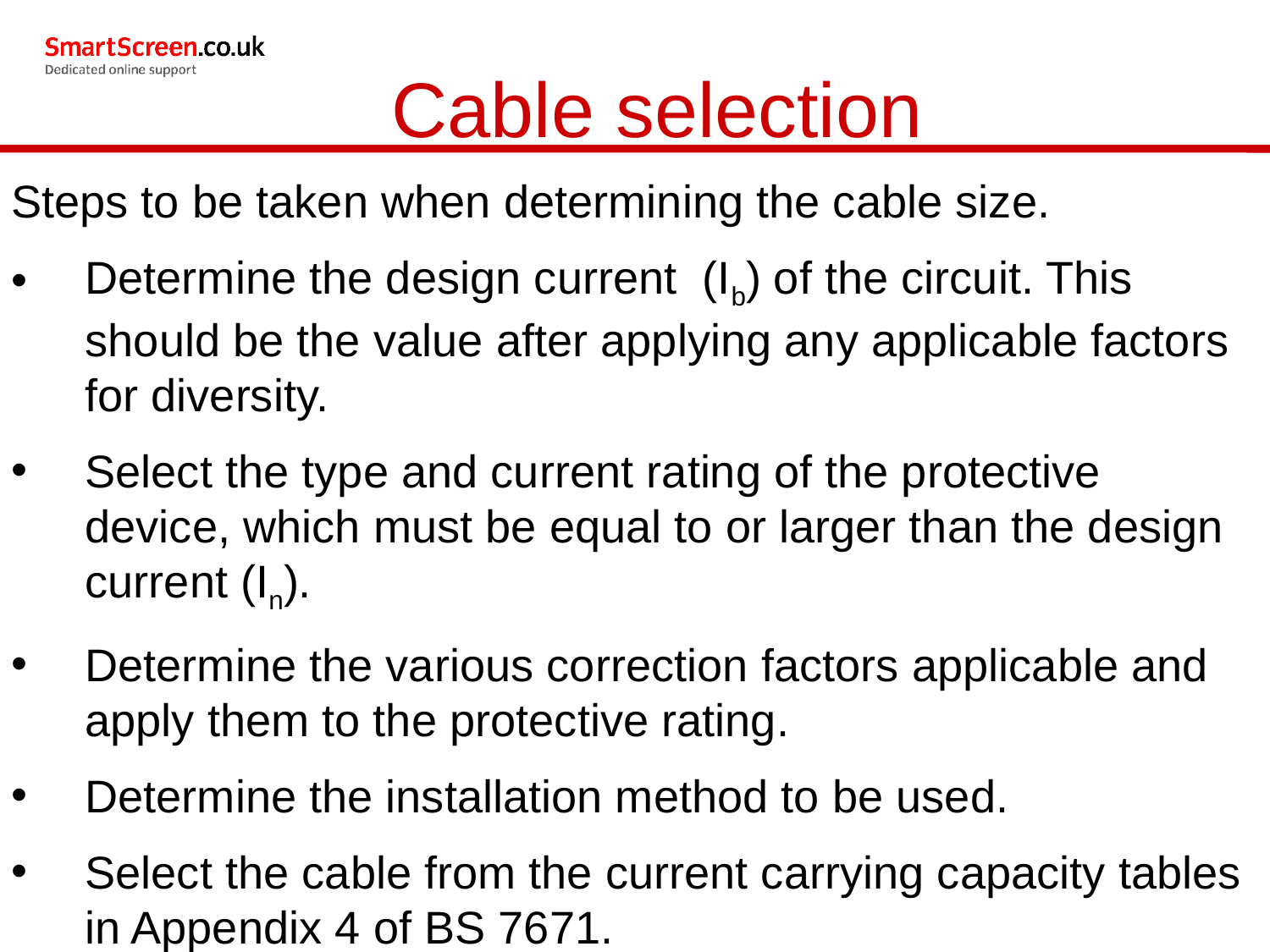

Cable selection

Steps to be taken when determining the cable size.
Determine the design current  (Ib) of the circuit. This should be the value after applying any applicable factors for diversity.
Select the type and current rating of the protective device, which must be equal to or larger than the design current (In).
Determine the various correction factors applicable and apply them to the protective rating.
Determine the installation method to be used.
Select the cable from the current carrying capacity tables in Appendix 4 of BS 7671.